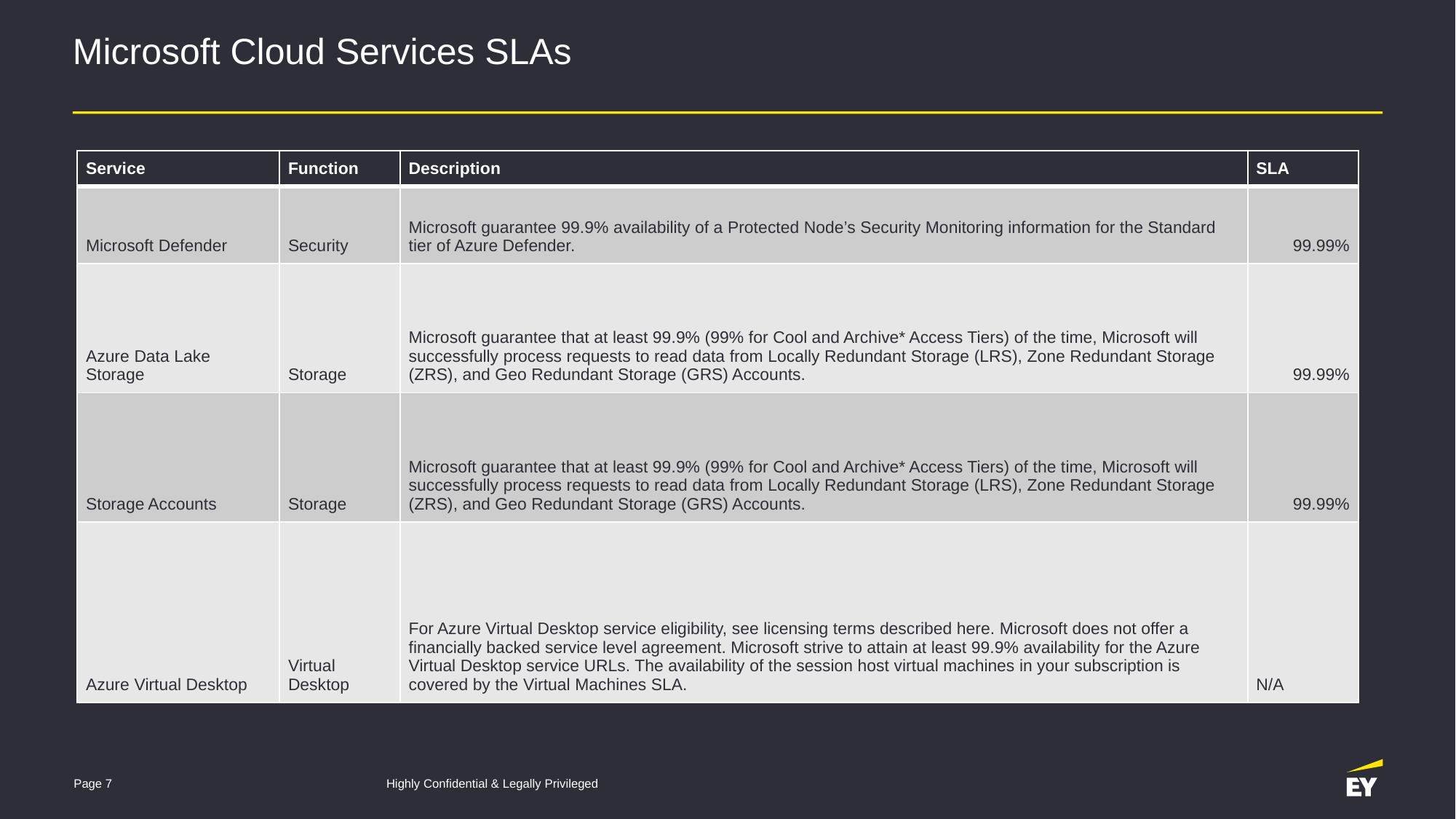

# Microsoft Cloud Services SLAs
| Service | Function | Description | SLA |
| --- | --- | --- | --- |
| Microsoft Defender | Security | Microsoft guarantee 99.9% availability of a Protected Node’s Security Monitoring information for the Standard tier of Azure Defender. | 99.99% |
| Azure Data Lake Storage | Storage | Microsoft guarantee that at least 99.9% (99% for Cool and Archive\* Access Tiers) of the time, Microsoft will successfully process requests to read data from Locally Redundant Storage (LRS), Zone Redundant Storage (ZRS), and Geo Redundant Storage (GRS) Accounts. | 99.99% |
| Storage Accounts | Storage | Microsoft guarantee that at least 99.9% (99% for Cool and Archive\* Access Tiers) of the time, Microsoft will successfully process requests to read data from Locally Redundant Storage (LRS), Zone Redundant Storage (ZRS), and Geo Redundant Storage (GRS) Accounts. | 99.99% |
| Azure Virtual Desktop | Virtual Desktop | For Azure Virtual Desktop service eligibility, see licensing terms described here. Microsoft does not offer a financially backed service level agreement. Microsoft strive to attain at least 99.9% availability for the Azure Virtual Desktop service URLs. The availability of the session host virtual machines in your subscription is covered by the Virtual Machines SLA. | N/A |

Page 7
Highly Confidential & Legally Privileged